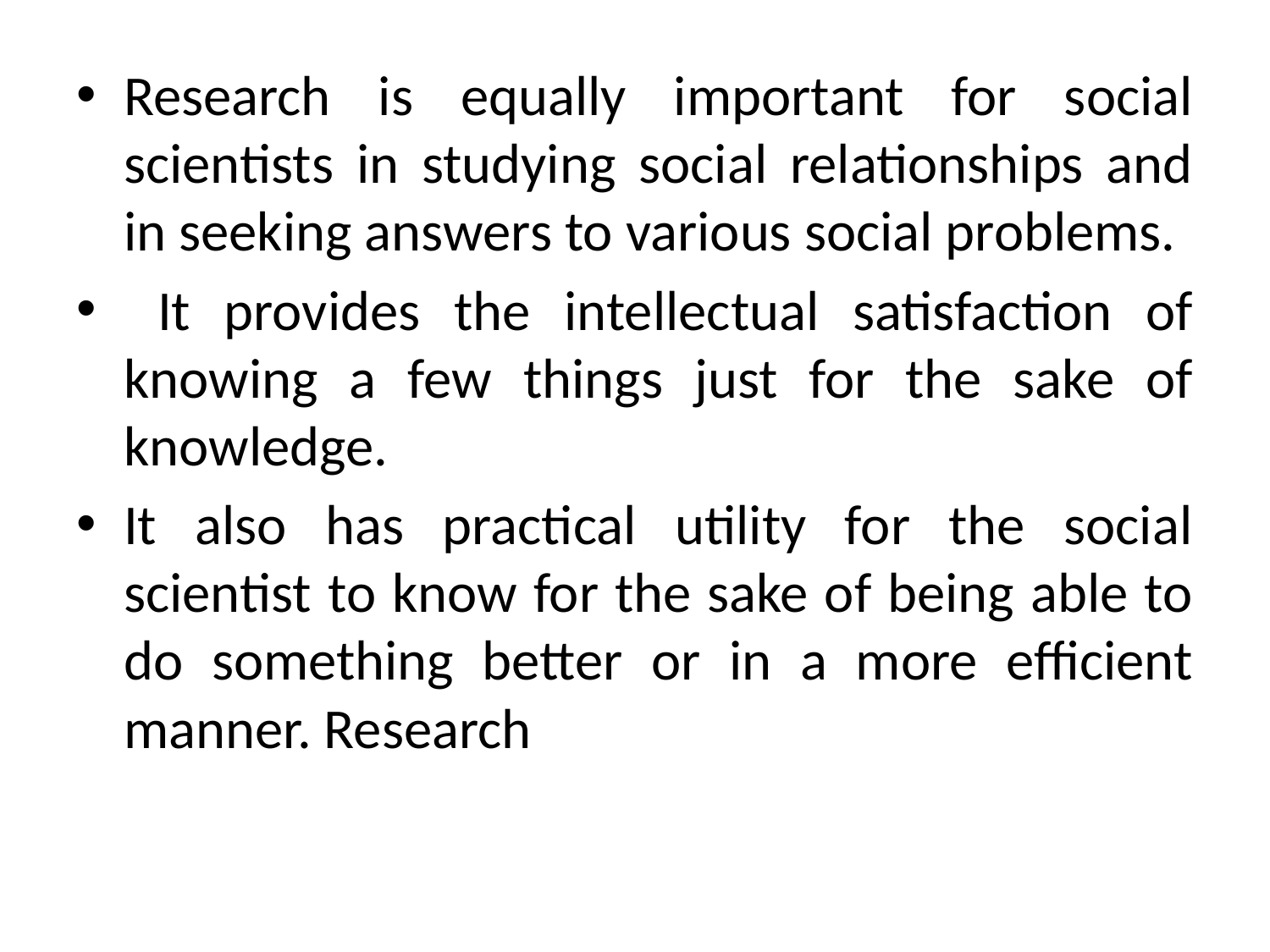

Research is equally important for social scientists in studying social relationships and in seeking answers to various social problems.
 It provides the intellectual satisfaction of knowing a few things just for the sake of knowledge.
It also has practical utility for the social scientist to know for the sake of being able to do something better or in a more efficient manner. Research